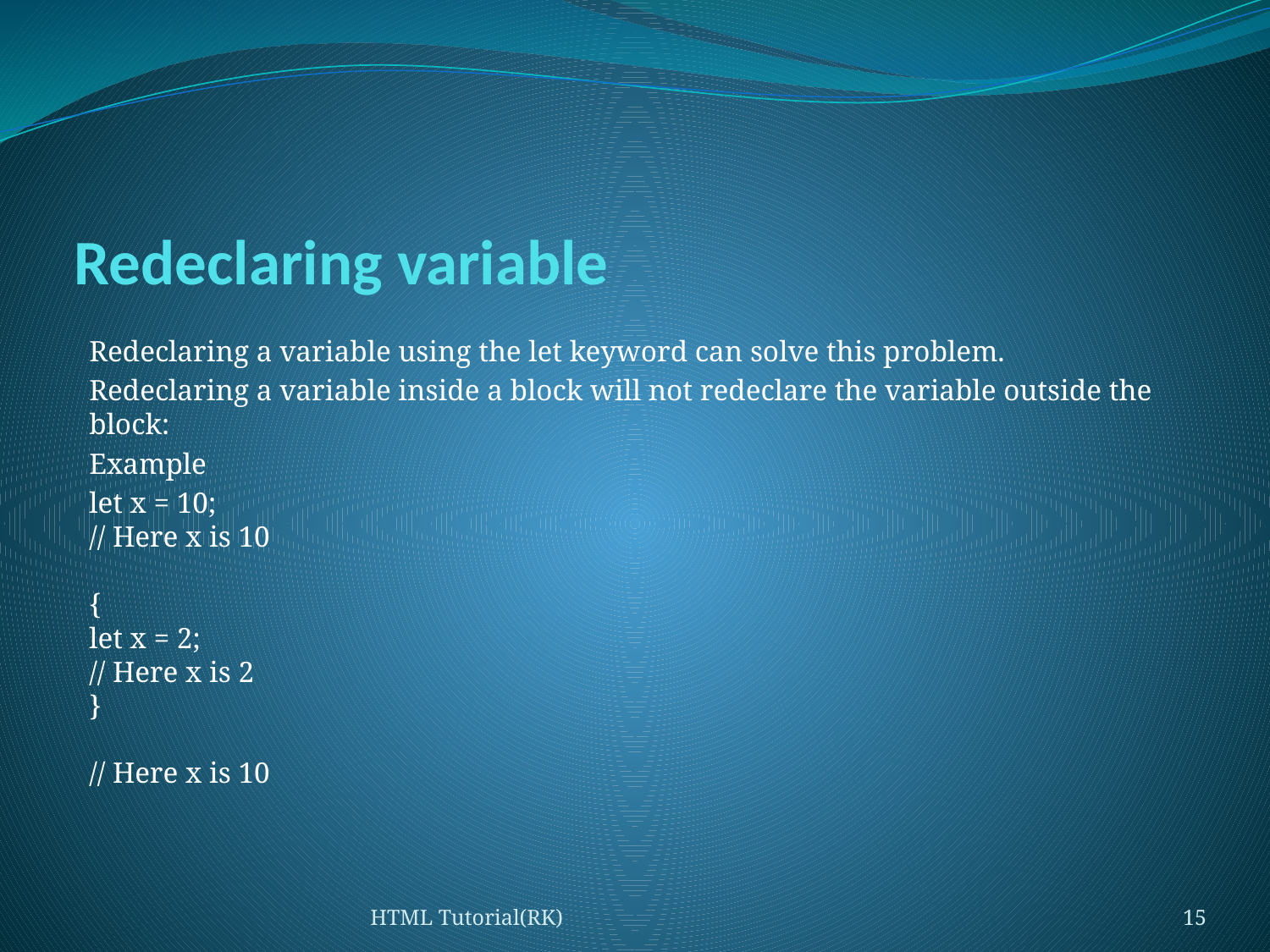

# Redeclaring variable
Redeclaring a variable using the let keyword can solve this problem.
Redeclaring a variable inside a block will not redeclare the variable outside the block:
Example
let x = 10;
// Here x is 10
{
let x = 2;
// Here x is 2
}
// Here x is 10

HTML Tutorial(RK)
15